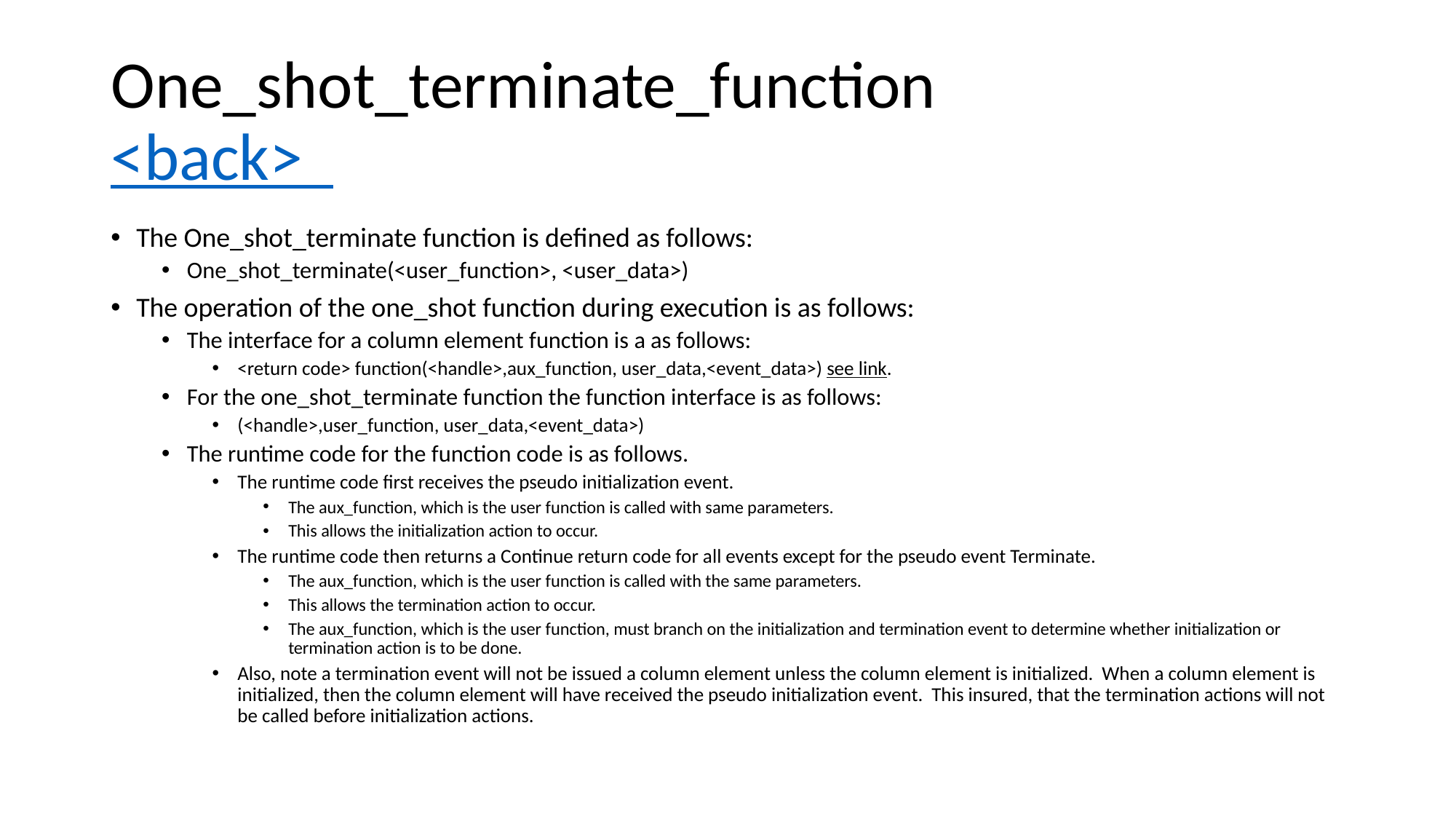

# One_shot_terminate_function <back>
The One_shot_terminate function is defined as follows:
One_shot_terminate(<user_function>, <user_data>)
The operation of the one_shot function during execution is as follows:
The interface for a column element function is a as follows:
<return code> function(<handle>,aux_function, user_data,<event_data>) see link.
For the one_shot_terminate function the function interface is as follows:
(<handle>,user_function, user_data,<event_data>)
The runtime code for the function code is as follows.
The runtime code first receives the pseudo initialization event.
The aux_function, which is the user function is called with same parameters.
This allows the initialization action to occur.
The runtime code then returns a Continue return code for all events except for the pseudo event Terminate.
The aux_function, which is the user function is called with the same parameters.
This allows the termination action to occur.
The aux_function, which is the user function, must branch on the initialization and termination event to determine whether initialization or termination action is to be done.
Also, note a termination event will not be issued a column element unless the column element is initialized.  When a column element is initialized, then the column element will have received the pseudo initialization event.  This insured, that the termination actions will not be called before initialization actions.